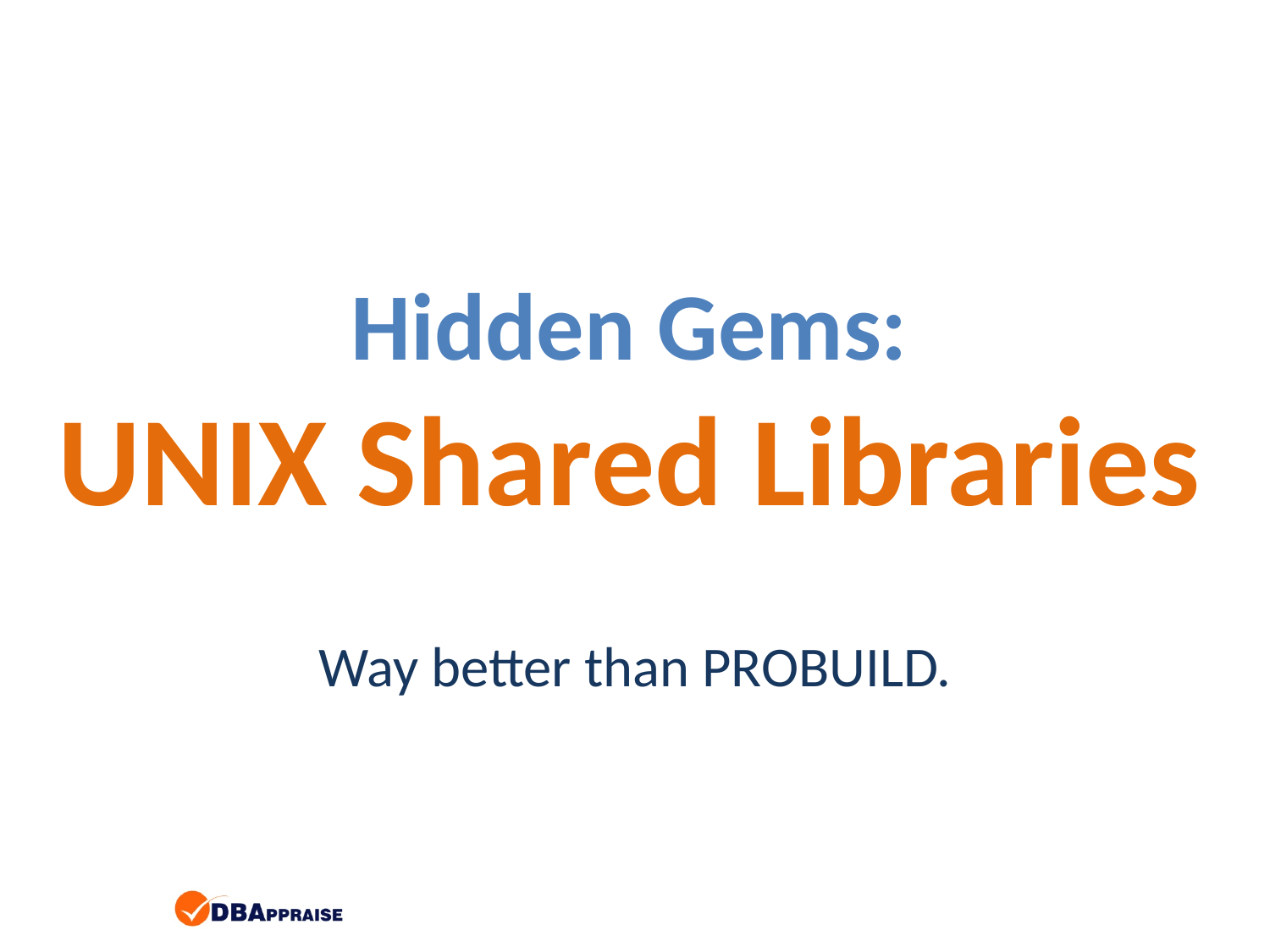

# Hidden Gems: UNIX Shared Libraries
Way better than PROBUILD.